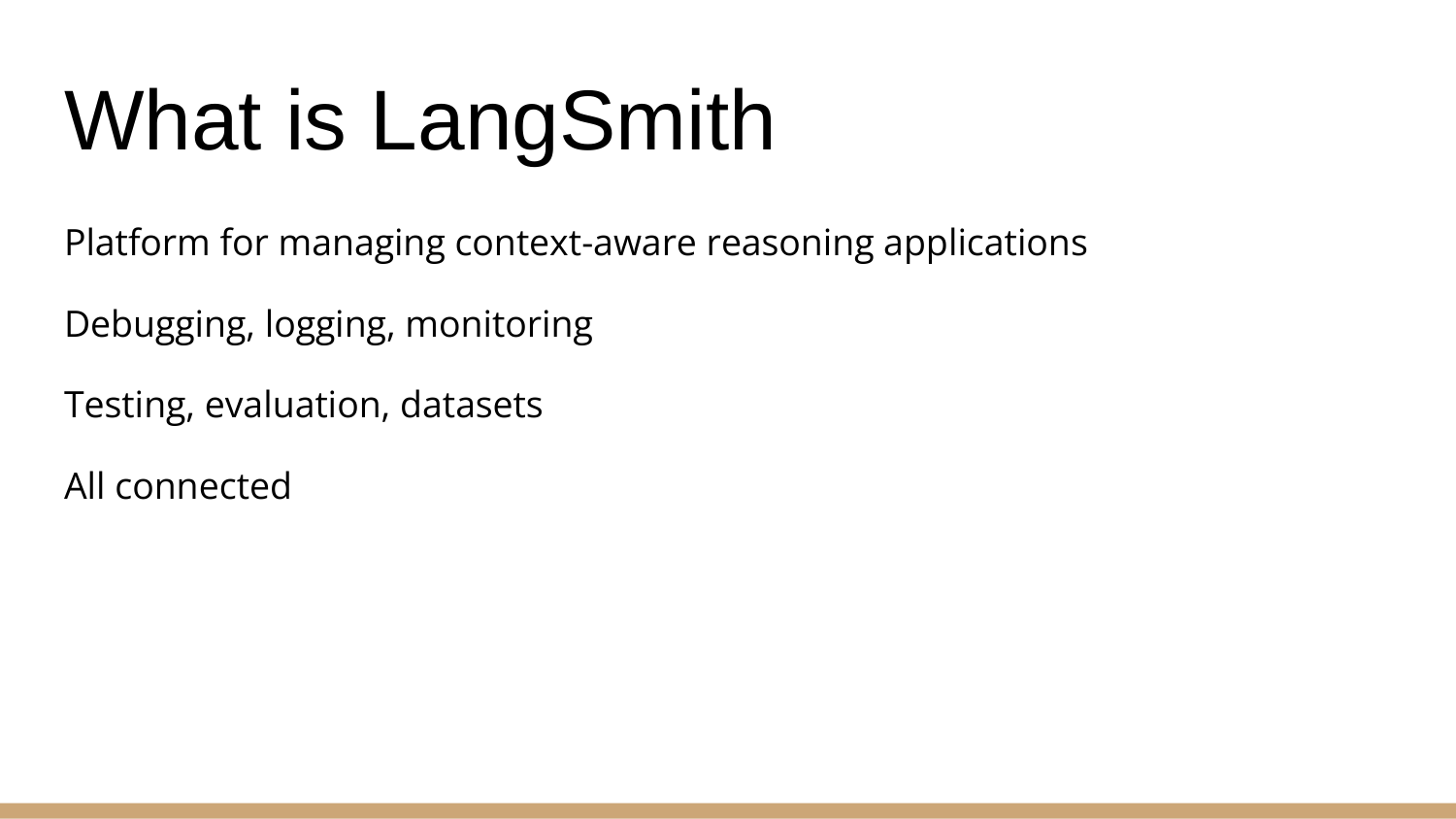

# What is LangSmith
Platform for managing context-aware reasoning applications
Debugging, logging, monitoring
Testing, evaluation, datasets
All connected